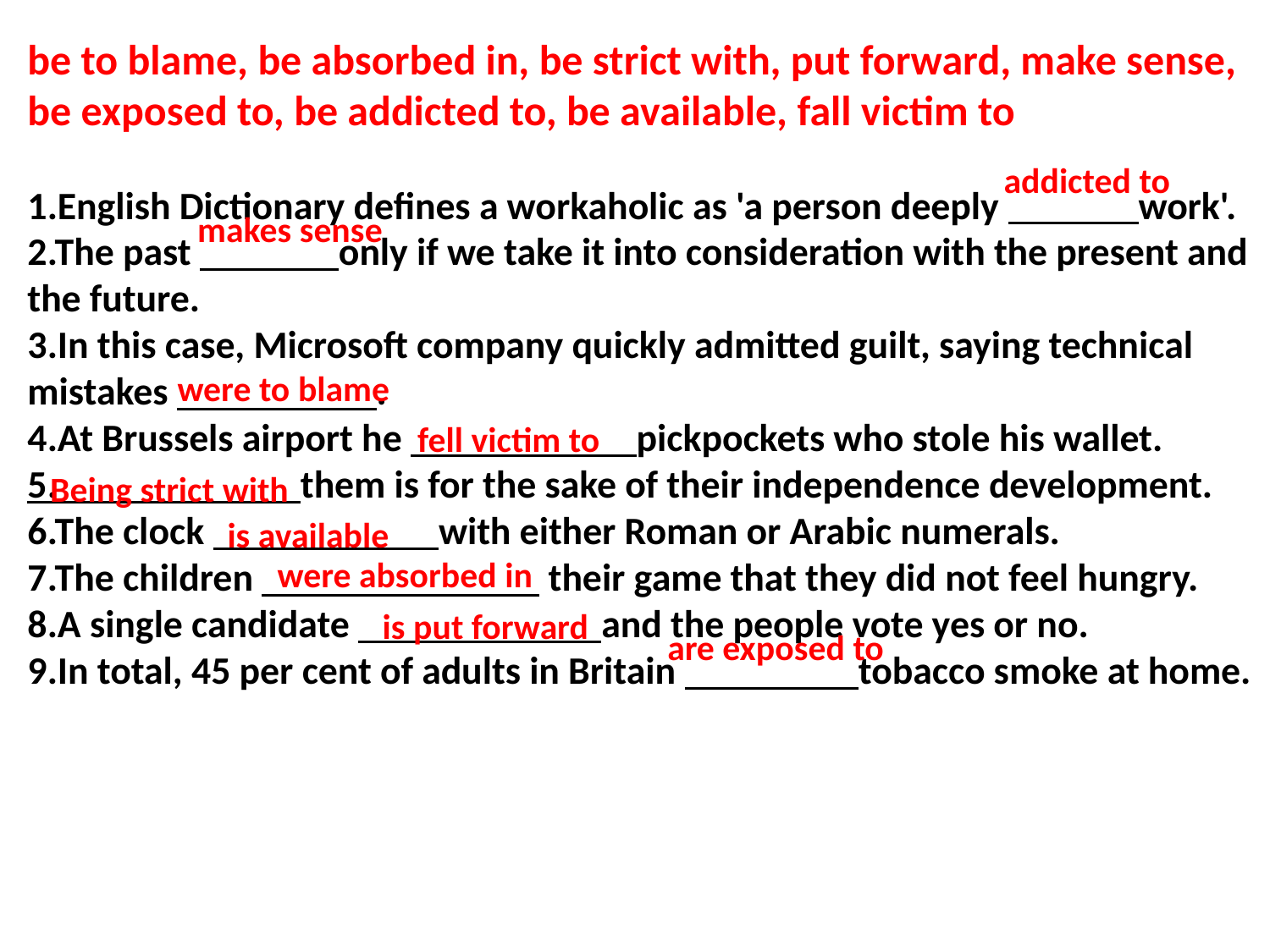

be to blame, be absorbed in, be strict with, put forward, make sense, be exposed to, be addicted to, be available, fall victim to

1.English Dictionary defines a workaholic as 'a person deeply                work'.
2.The past                 only if we take it into consideration with the present and the future.
3.In this case, Microsoft company quickly admitted guilt, saying technical mistakes                        .
4.At Brussels airport he                           pickpockets who stole his wallet.
5.                            them is for the sake of their independence development.
6.The clock                           with either Roman or Arabic numerals.
7.The children                                  their game that they did not feel hungry.
8.A single candidate                             and the people vote yes or no.
9.In total, 45 per cent of adults in Britain                     tobacco smoke at home.
addicted to
makes sense
were to blame
fell victim to
Being strict with
is available
were absorbed in
is put forward
are exposed to